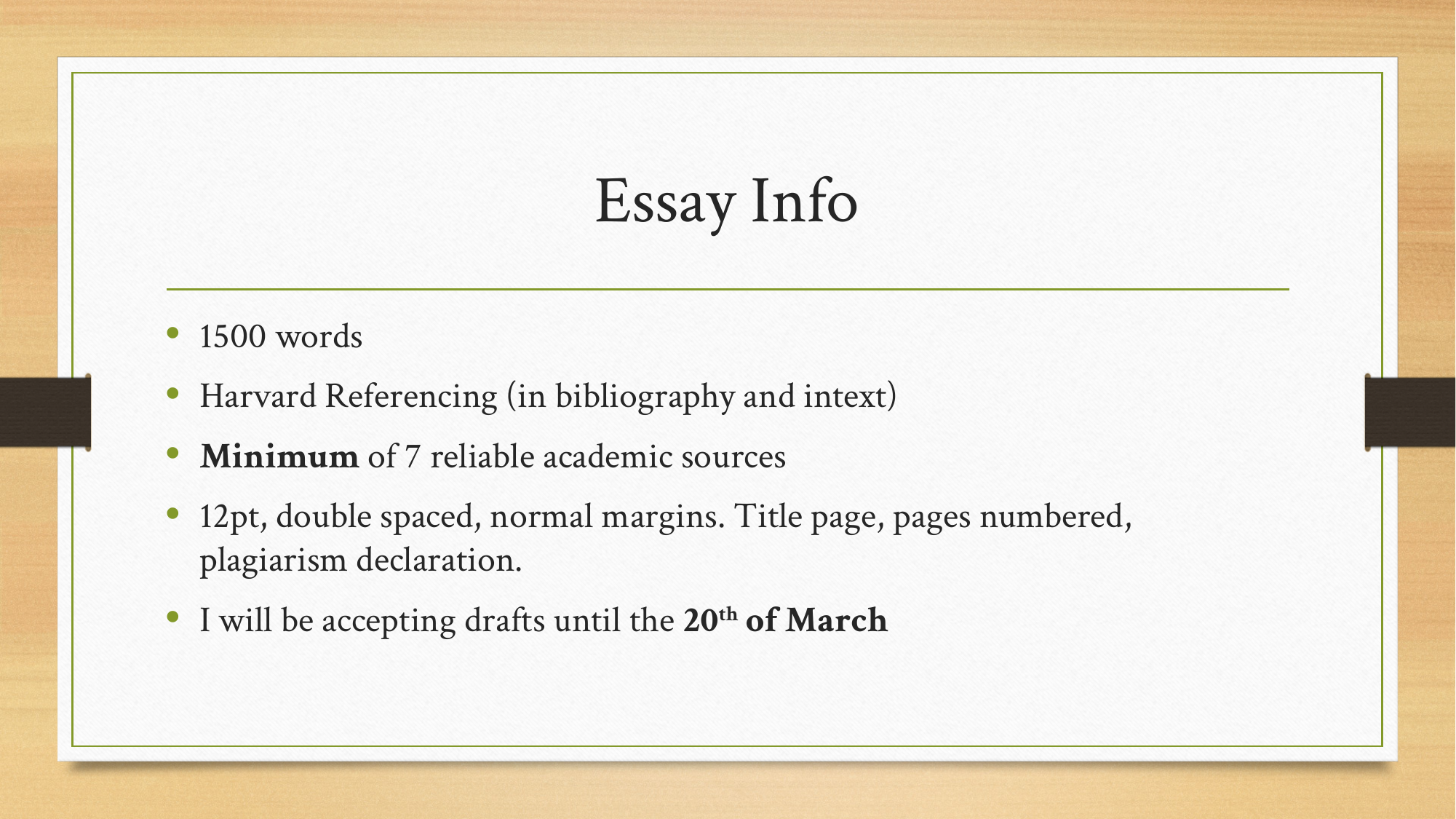

# Essay Info
1500 words
Harvard Referencing (in bibliography and intext)
Minimum of 7 reliable academic sources
12pt, double spaced, normal margins. Title page, pages numbered, plagiarism declaration.
I will be accepting drafts until the 20th of March